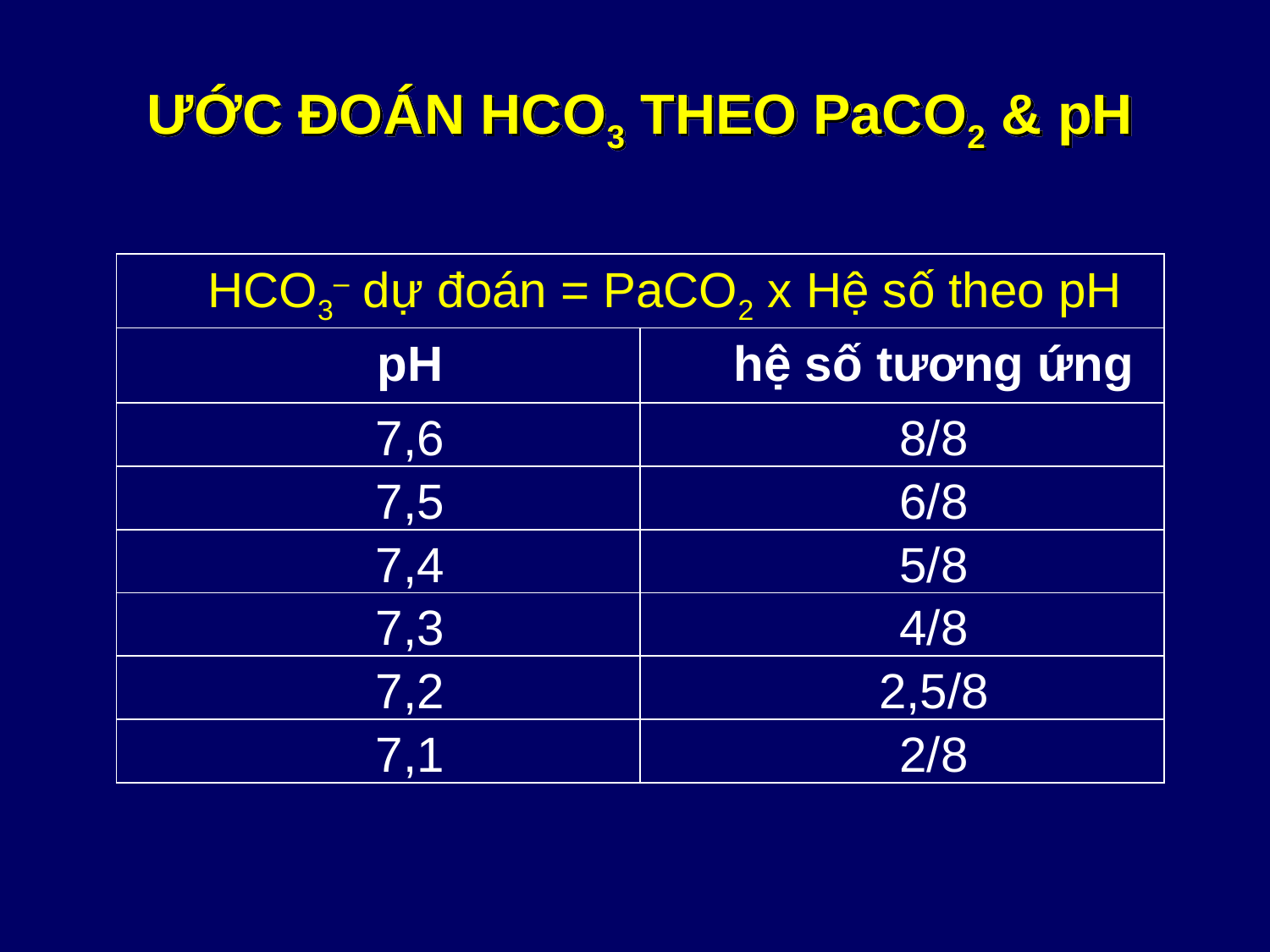

# ƯỚC ĐOÁN HCO3 THEO PaCO2 & pH
| HCO3– dự đoán = PaCO2 x Hệ số theo pH |  |
| --- | --- |
| pH | hệ số tương ứng |
| 7,6 | 8/8 |
| 7,5 | 6/8 |
| 7,4 | 5/8 |
| 7,3 | 4/8 |
| 7,2 | 2,5/8 |
| 7,1 | 2/8 |